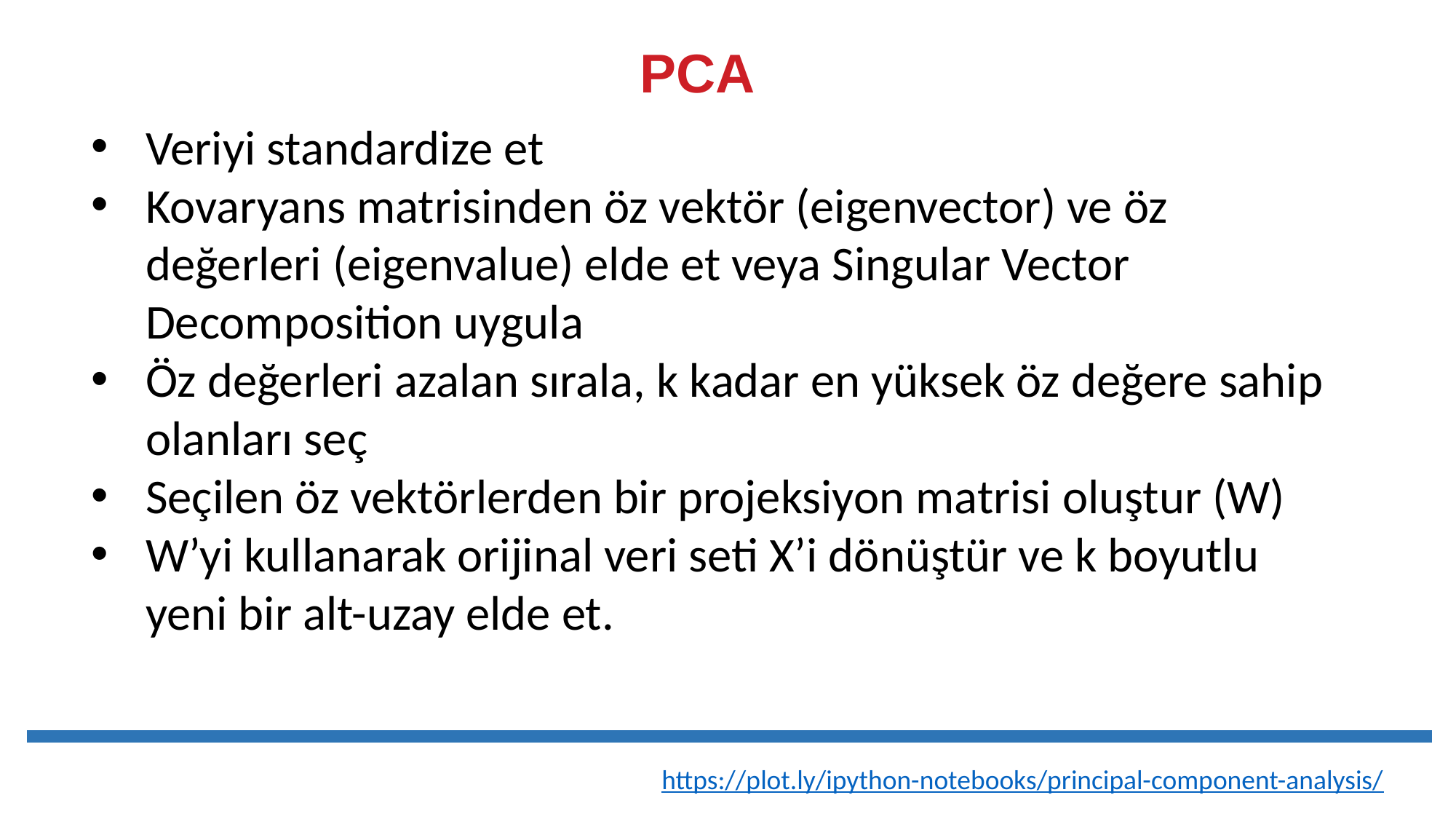

PCA
Veriyi standardize et
Kovaryans matrisinden öz vektör (eigenvector) ve öz değerleri (eigenvalue) elde et veya Singular Vector Decomposition uygula
Öz değerleri azalan sırala, k kadar en yüksek öz değere sahip olanları seç
Seçilen öz vektörlerden bir projeksiyon matrisi oluştur (W)
W’yi kullanarak orijinal veri seti X’i dönüştür ve k boyutlu yeni bir alt-uzay elde et.

https://plot.ly/ipython-notebooks/principal-component-analysis/